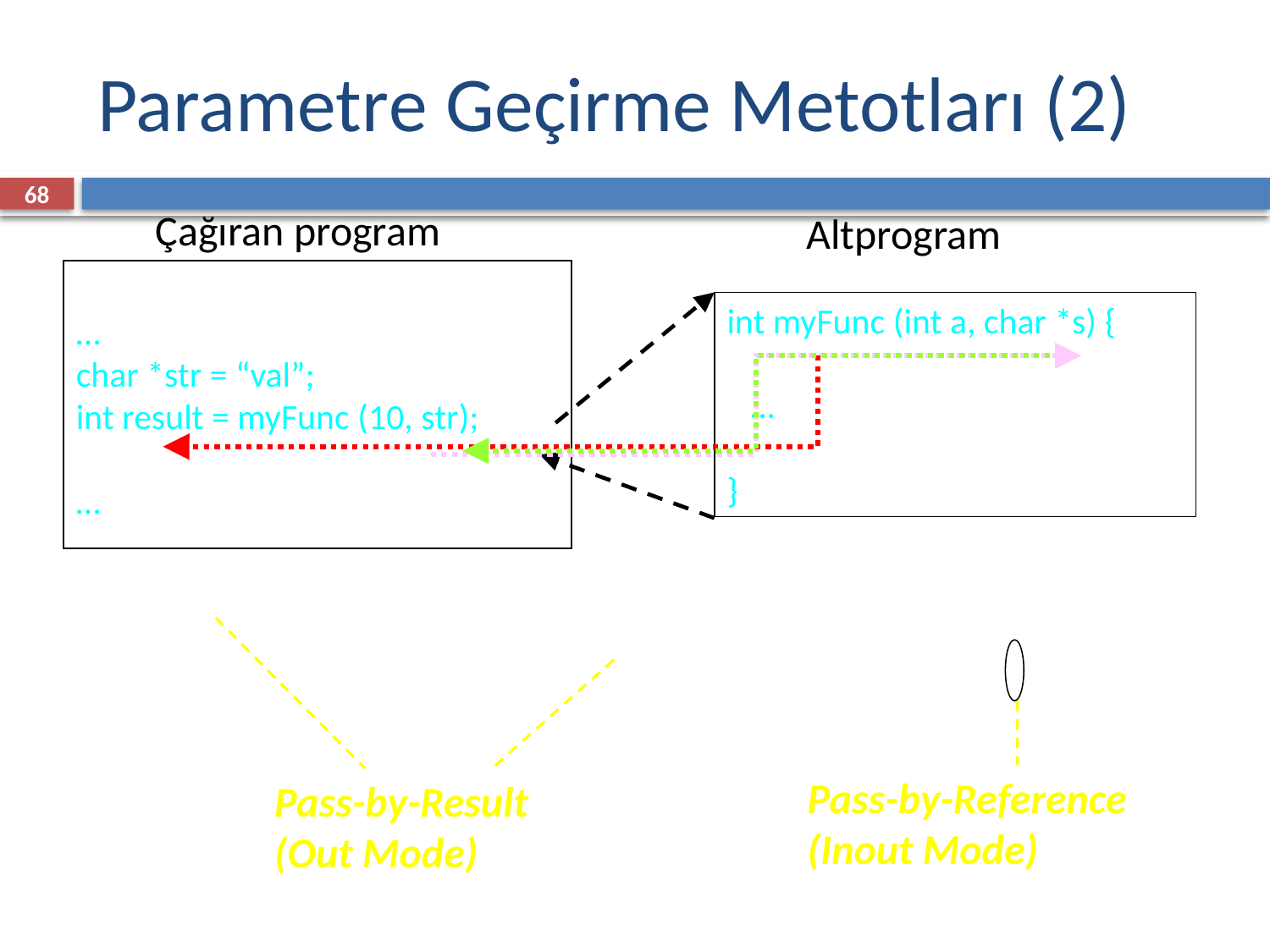

# Parametre Geçirme Metotları (2)
68
Çağıran program
Altprogram

…
char *str = “val”;
int result = myFunc (10, str);

…

int myFunc (int a, char *s) {

   …

}

Pass-by-Result (Out Mode)

Pass-by-Reference (Inout Mode)